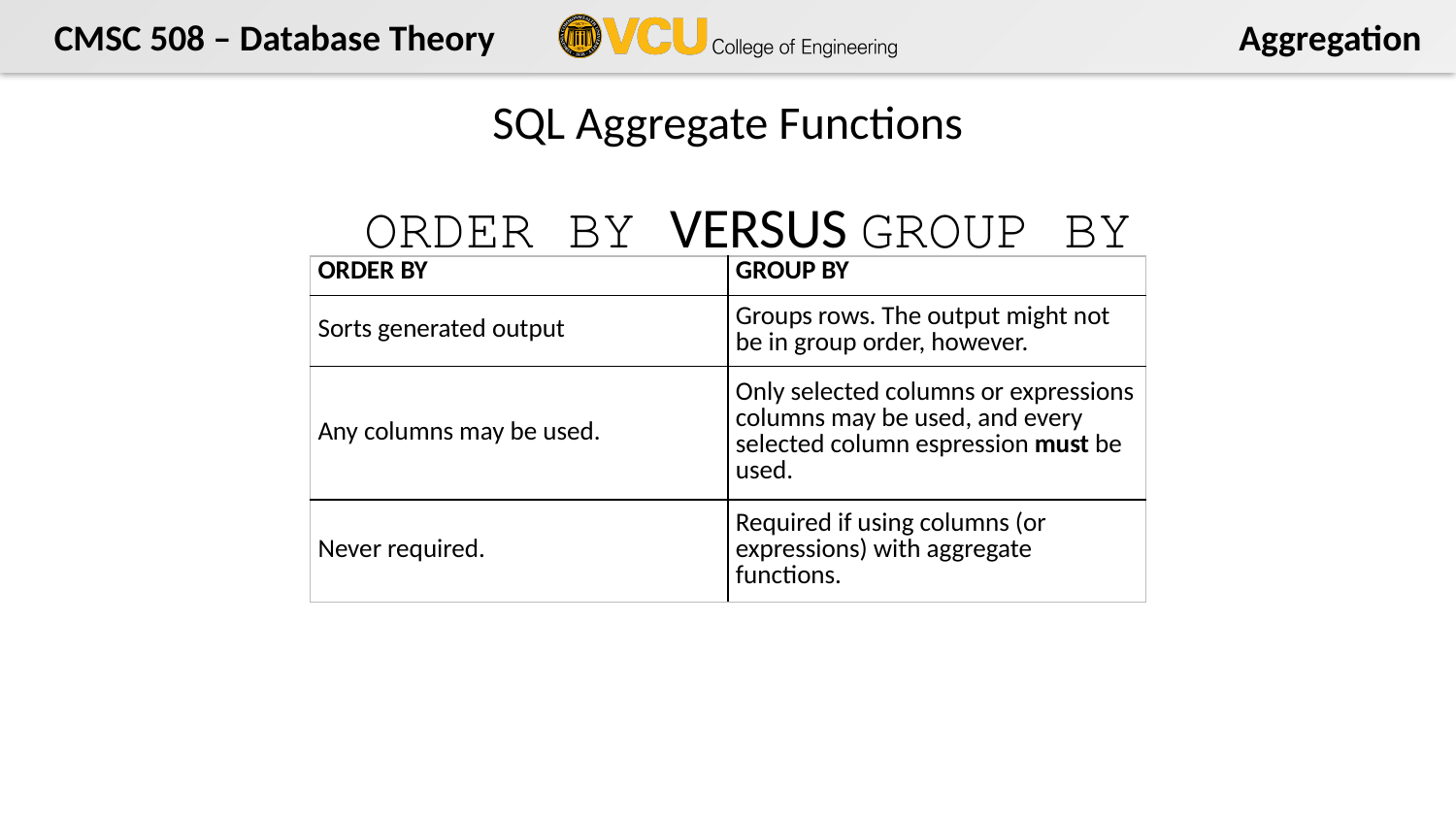

# SQL Aggregate Functions
ORDER BY VERSUS GROUP BY

| ORDER BY | GROUP BY |
| --- | --- |
| Sorts generated output | Groups rows. The output might not be in group order, however. |
| Any columns may be used. | Only selected columns or expressions columns may be used, and every selected column espression must be used. |
| Never required. | Required if using columns (or expressions) with aggregate functions. |